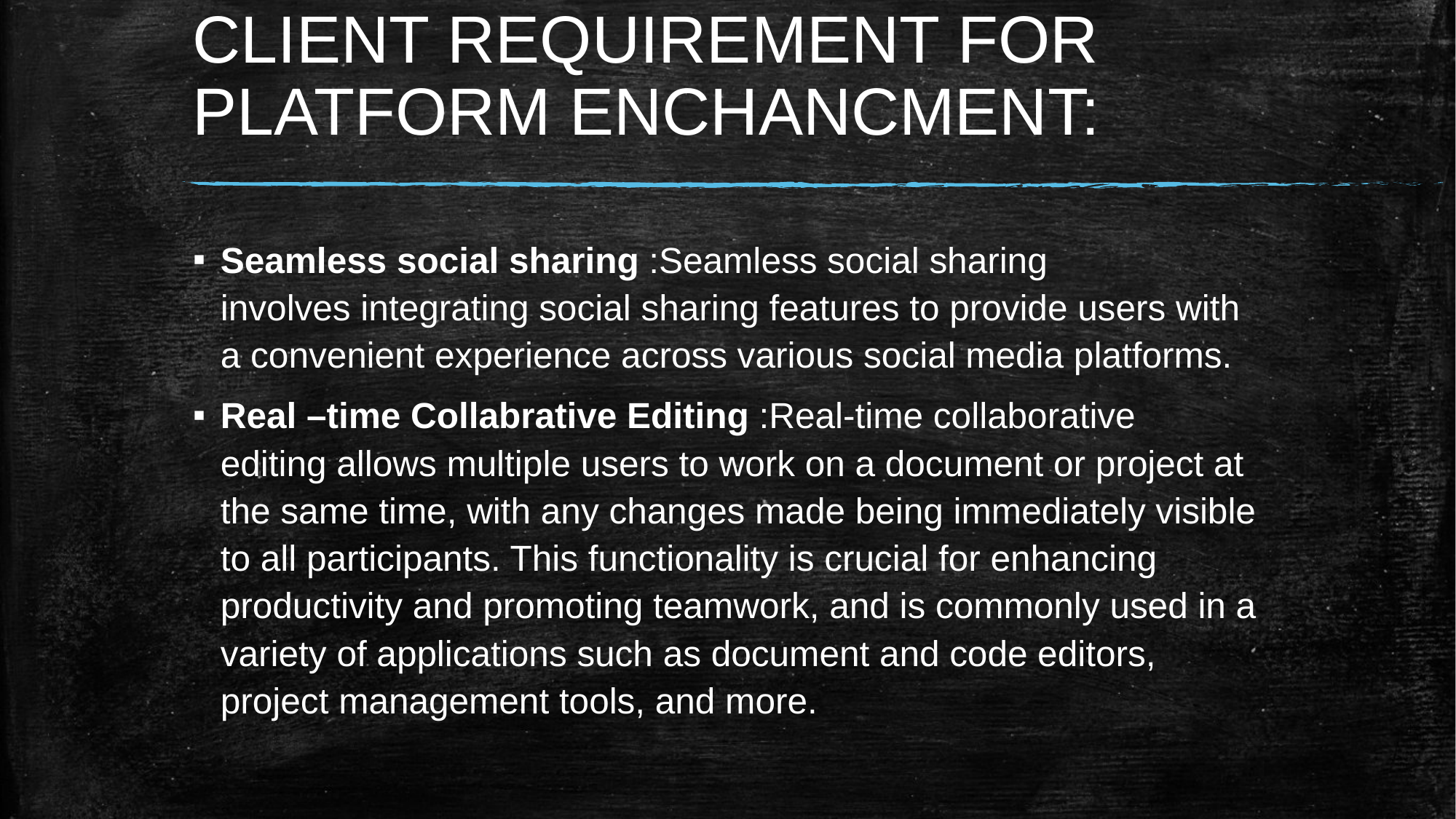

# CLIENT REQUIREMENT FOR PLATFORM ENCHANCMENT:
Seamless social sharing :Seamless social sharing involves integrating social sharing features to provide users with a convenient experience across various social media platforms.
Real –time Collabrative Editing :Real-time collaborative editing allows multiple users to work on a document or project at the same time, with any changes made being immediately visible to all participants. This functionality is crucial for enhancing productivity and promoting teamwork, and is commonly used in a variety of applications such as document and code editors, project management tools, and more.